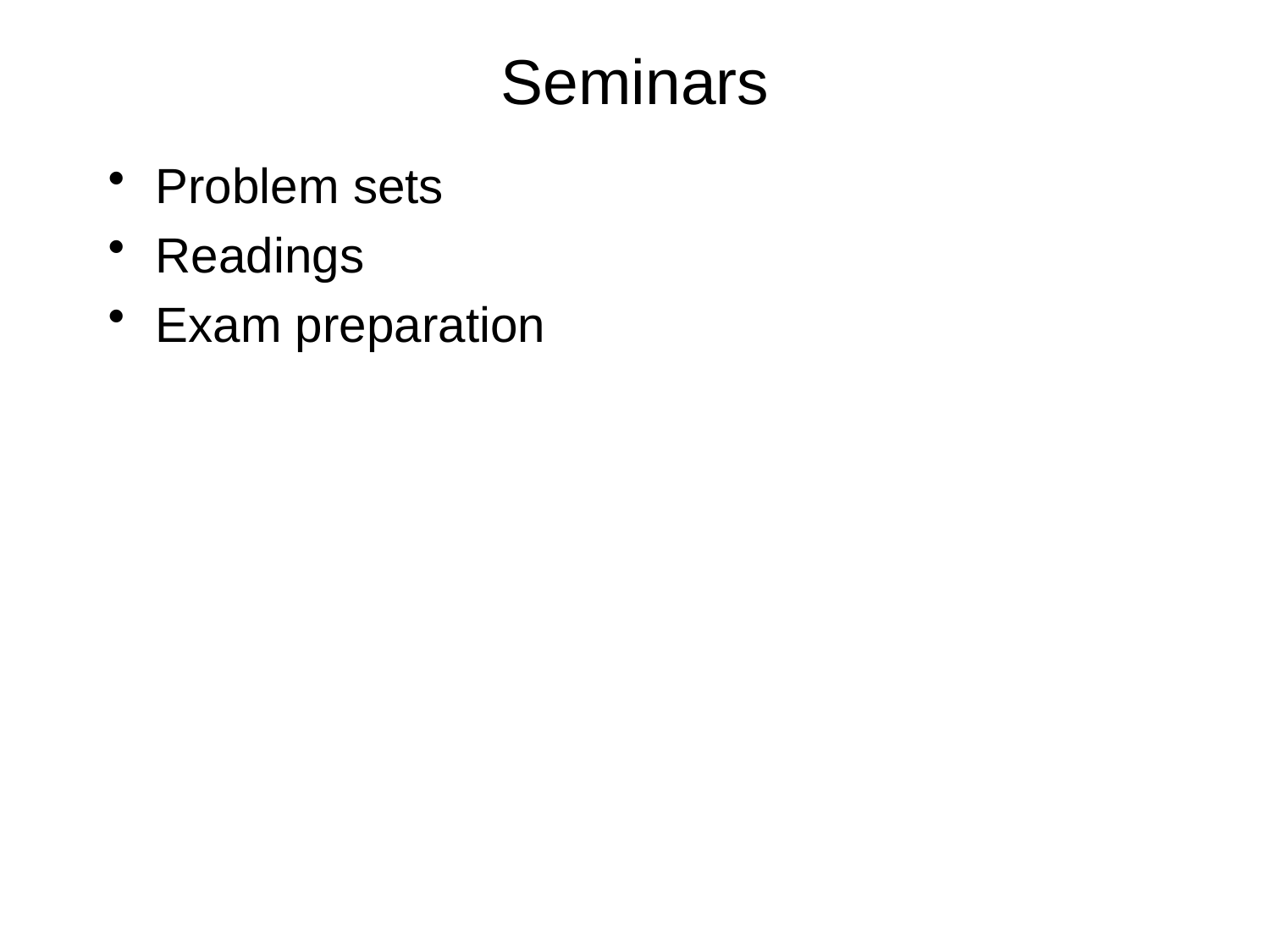

# Seminars
Problem sets
Readings
Exam preparation